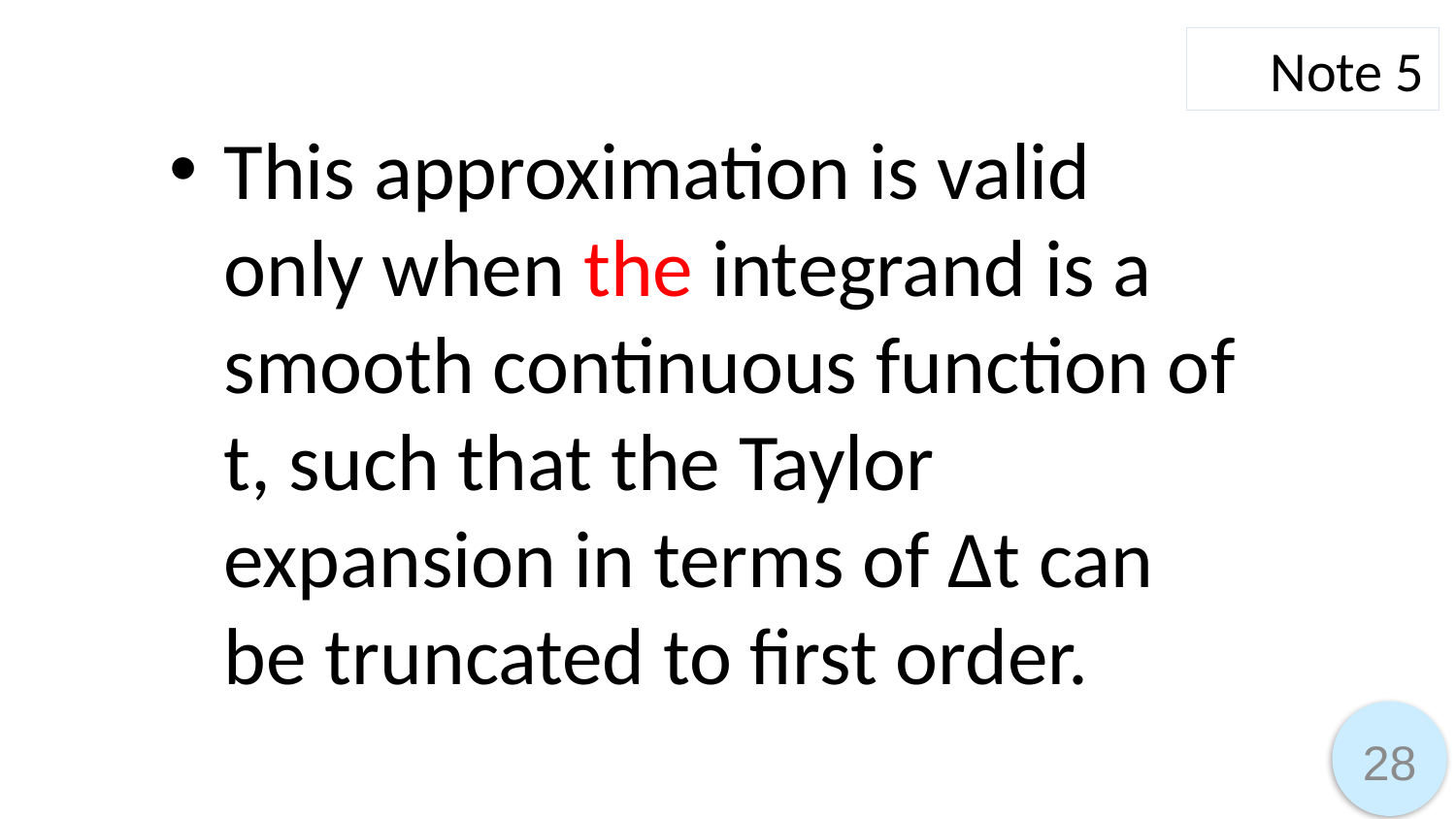

Note 5
This approximation is valid only when the integrand is a smooth continuous function of t, such that the Taylor expansion in terms of Δt can be truncated to first order.
28